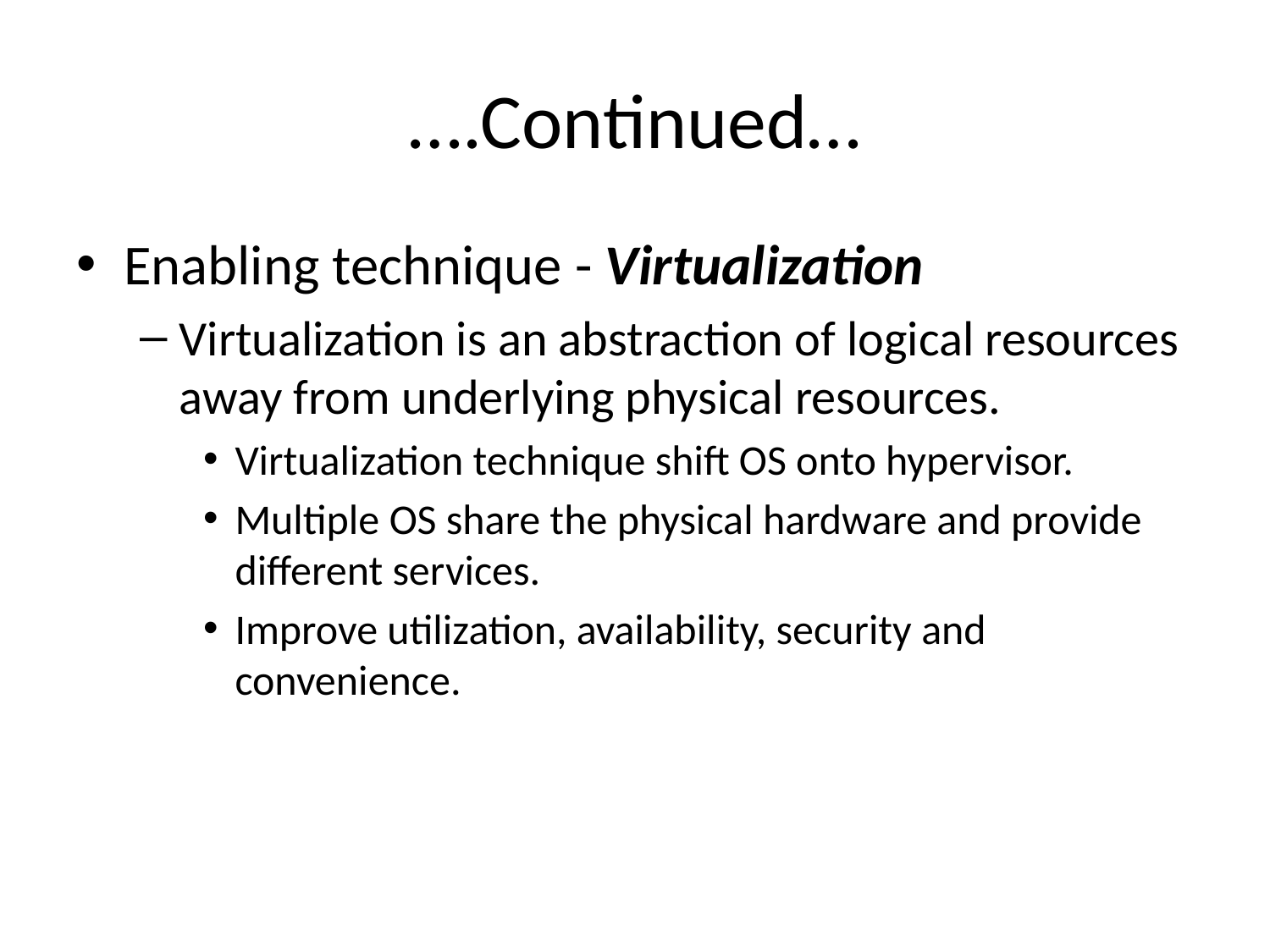

# ….Continued…
Enabling technique - Virtualization
Virtualization is an abstraction of logical resources away from underlying physical resources.
Virtualization technique shift OS onto hypervisor.
Multiple OS share the physical hardware and provide different services.
Improve utilization, availability, security and convenience.